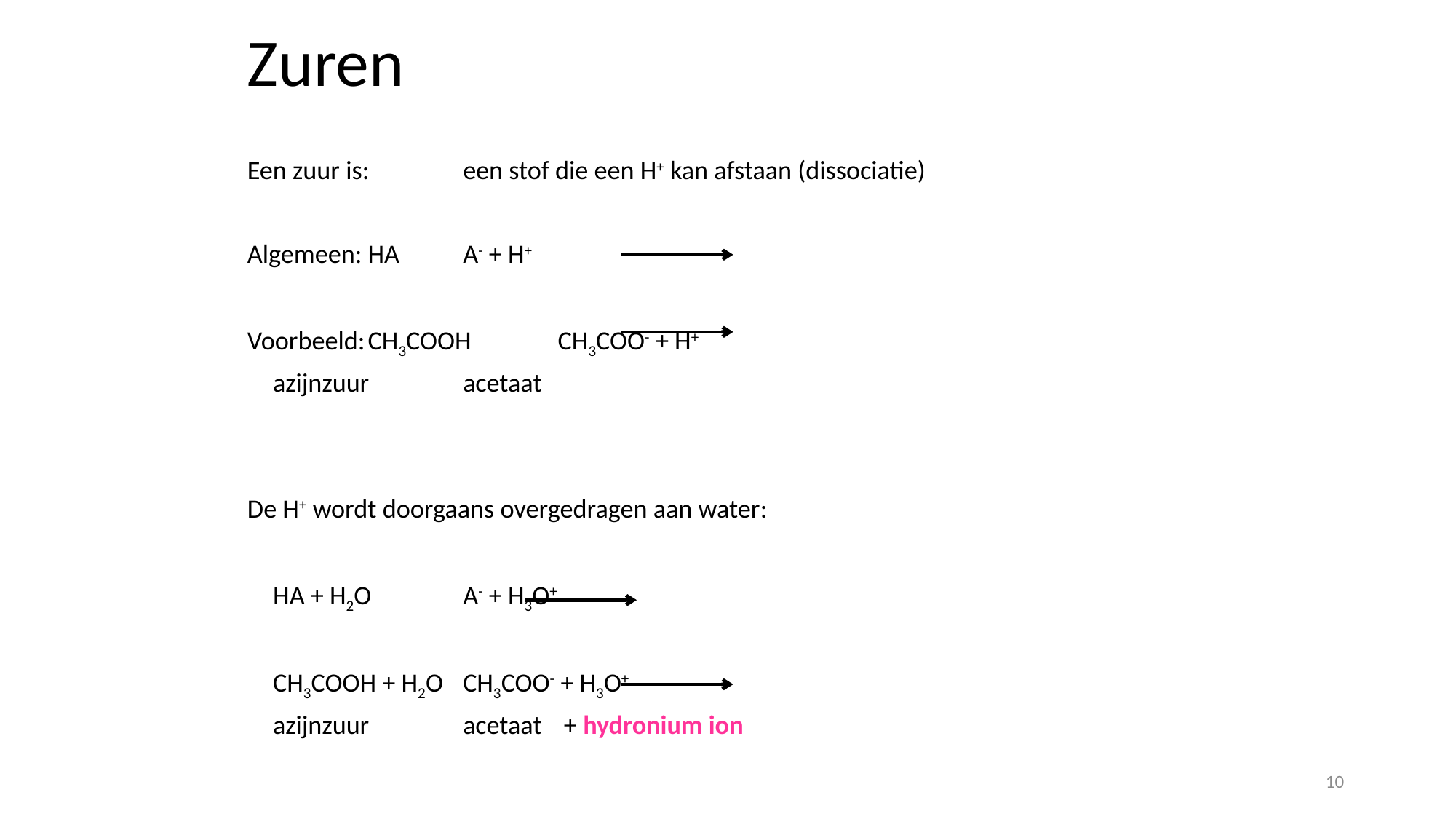

# Zuren
Een zuur is:		een stof die een H+ kan afstaan (dissociatie)

Algemeen:	HA 			A- + H+

Voorbeeld:	CH3COOH		CH3COO- + H+
			azijnzuur		acetaat

De H+ wordt doorgaans overgedragen aan water:

		HA + H2O			A- + H3O+

		CH3COOH + H2O			CH3COO- + H3O+
		azijnzuur			acetaat	 + hydronium ion
10